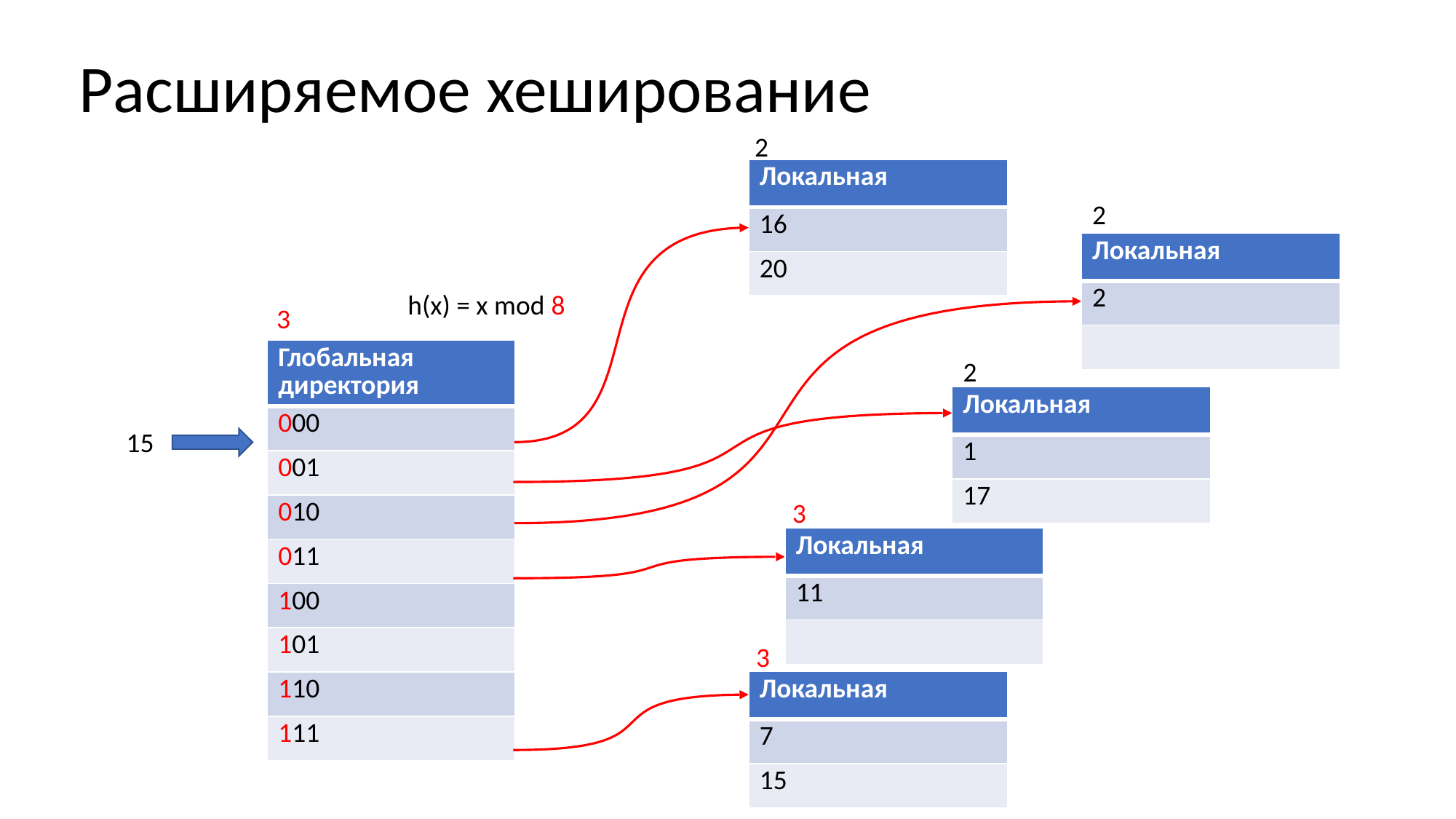

# Расширяемое хеширование
2
| Локальная |
| --- |
| 16 |
| 20 |
2
| Локальная |
| --- |
| 2 |
|  |
h(x) = x mod 8
3
| Глобальная директория |
| --- |
| 000 |
| 001 |
| 010 |
| 011 |
| 100 |
| 101 |
| 110 |
| 111 |
2
| Локальная |
| --- |
| 1 |
| 17 |
15

3
| Локальная |
| --- |
| 11 |
|  |
3
| Локальная |
| --- |
| 7 |
| 15 |